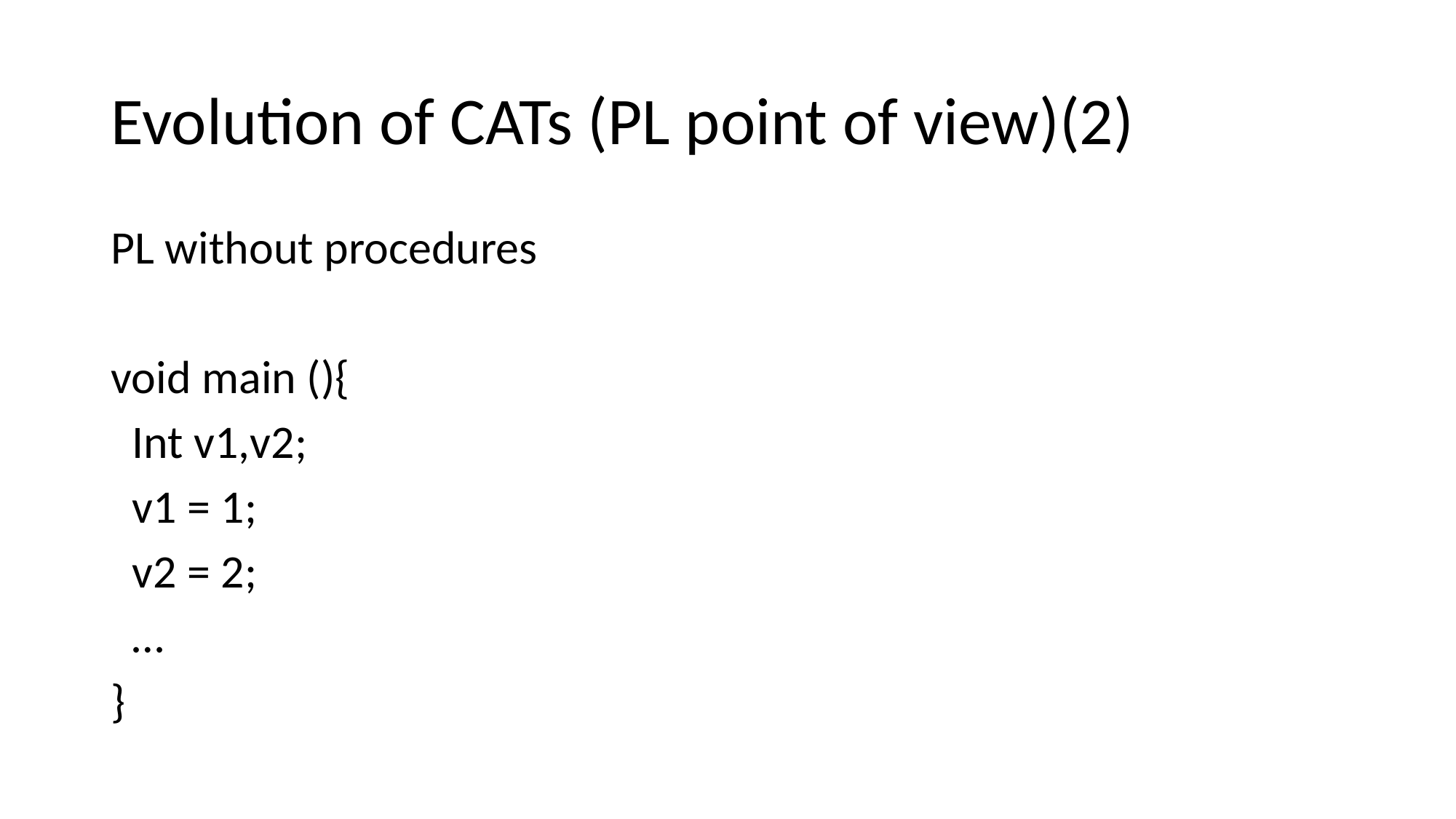

# Evolution of CATs (PL point of view)(2)
PL without procedures

void main (){
  Int v1,v2;
  v1 = 1;
  v2 = 2;
  …
}